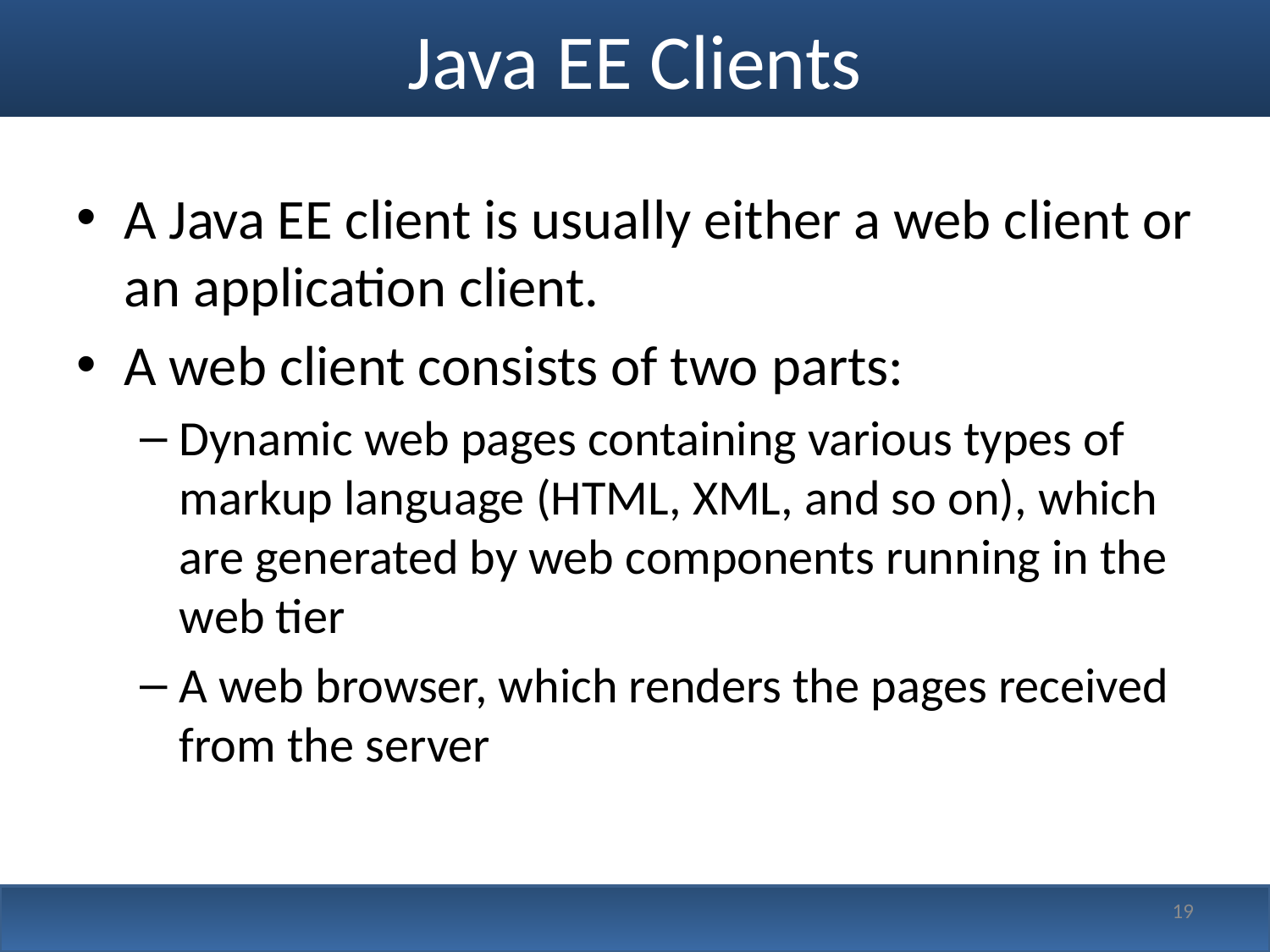

# Java EE Clients
A Java EE client is usually either a web client or an application client.
A web client consists of two parts:
Dynamic web pages containing various types of markup language (HTML, XML, and so on), which are generated by web components running in the web tier
A web browser, which renders the pages received from the server

19